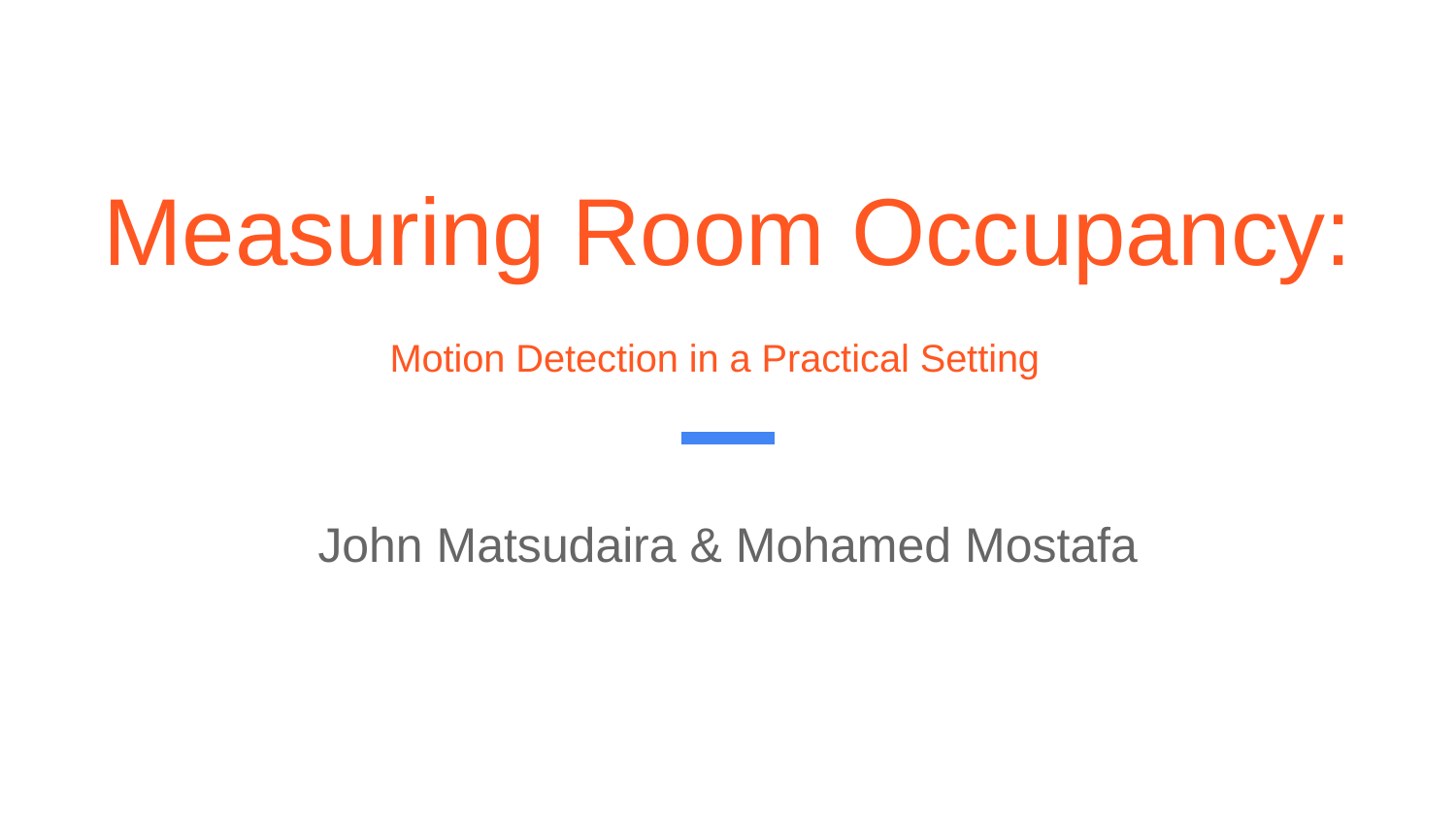

# Measuring Room Occupancy:
Motion Detection in a Practical Setting
John Matsudaira & Mohamed Mostafa